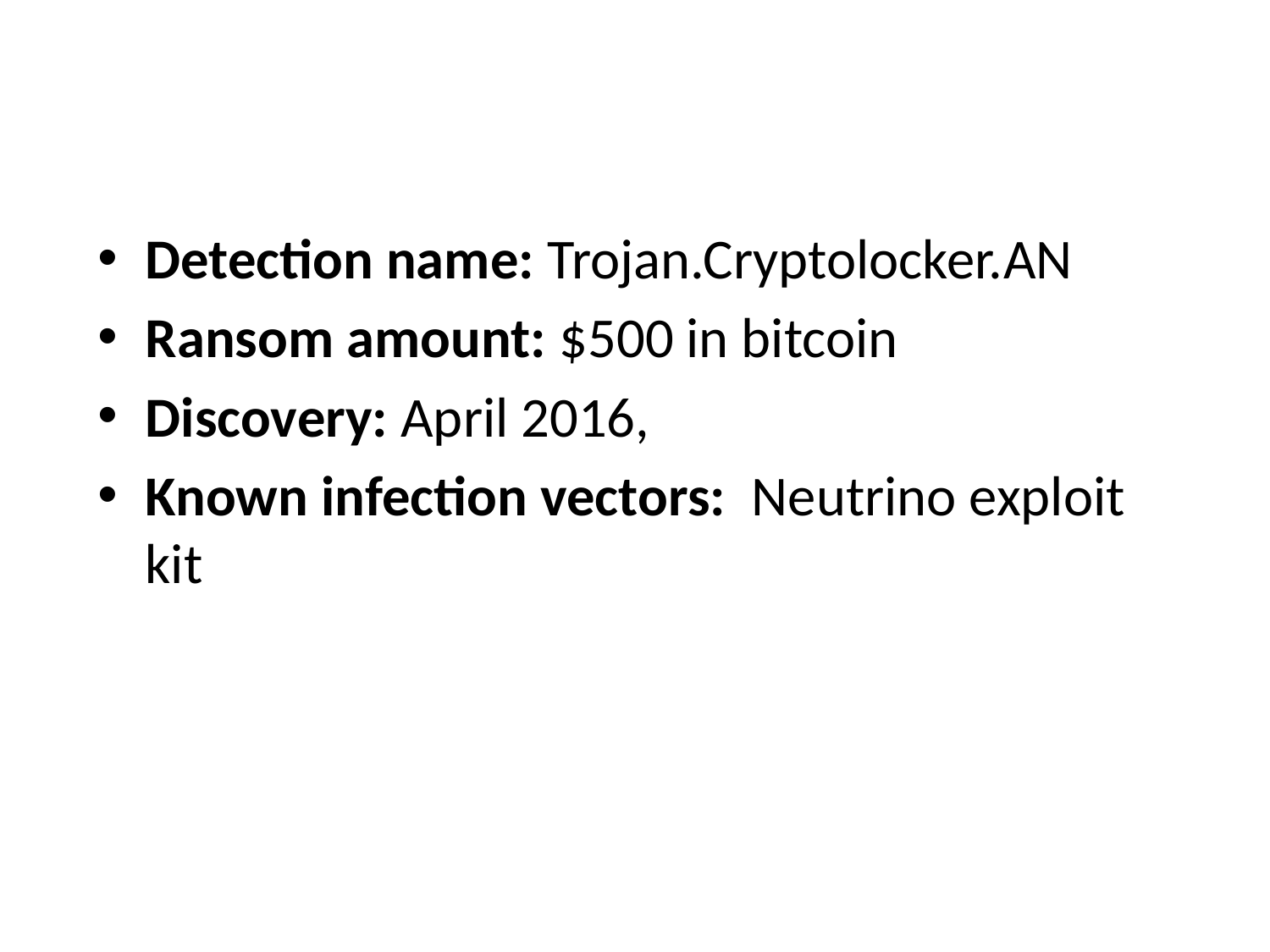

Detection name: Trojan.Cryptolocker.AN
Ransom amount: $500 in bitcoin
Discovery: April 2016,
Known infection vectors:  Neutrino exploit kit